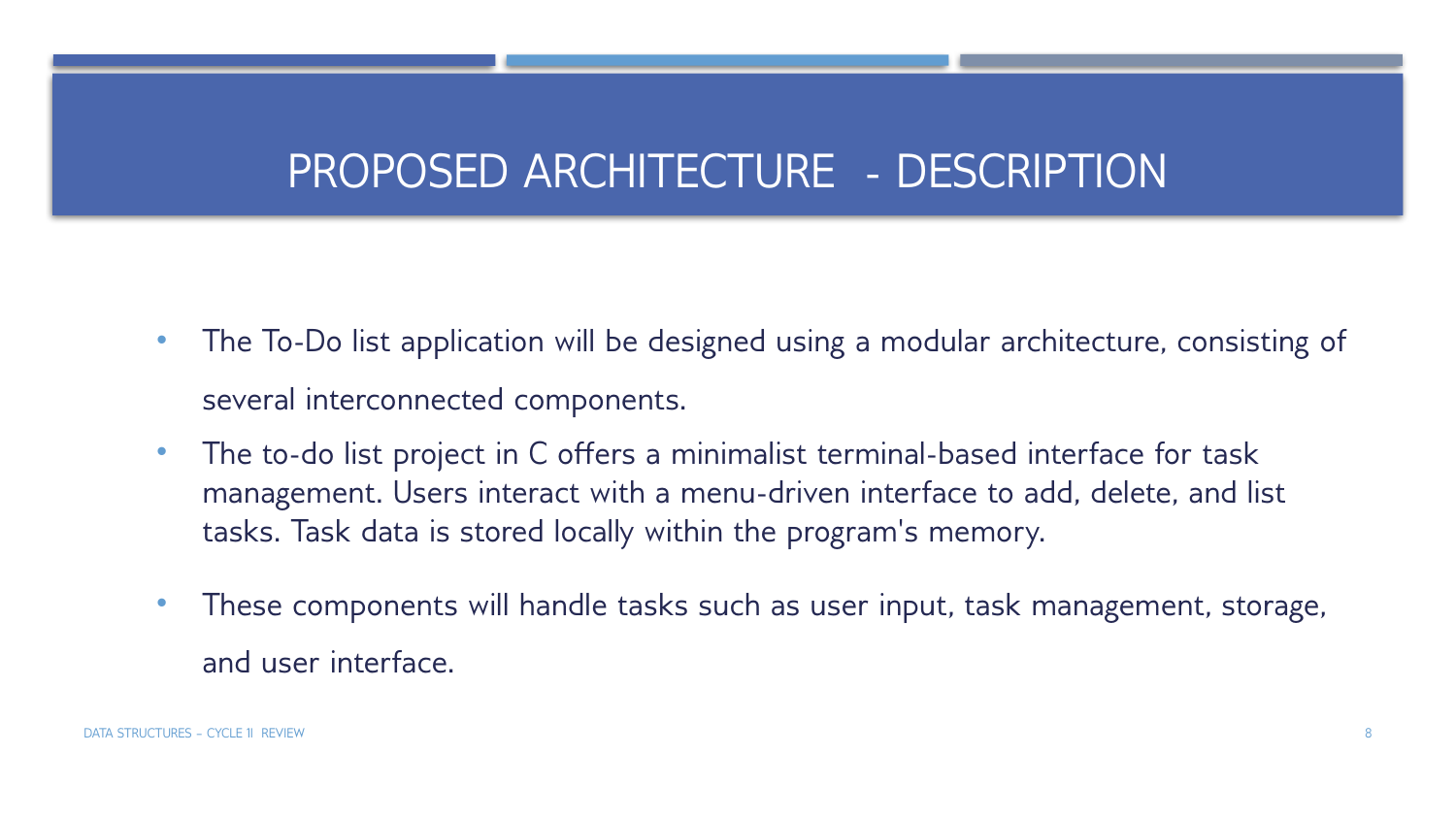

# Proposed Architecture  - Description
The To-Do list application will be designed using a modular architecture, consisting of several interconnected components.
The to-do list project in C offers a minimalist terminal-based interface for task management. Users interact with a menu-driven interface to add, delete, and list tasks. Task data is stored locally within the program's memory.
These components will handle tasks such as user input, task management, storage, and user interface.

DATA STRUCTURES – CYCLE 1i  REVIEW
8